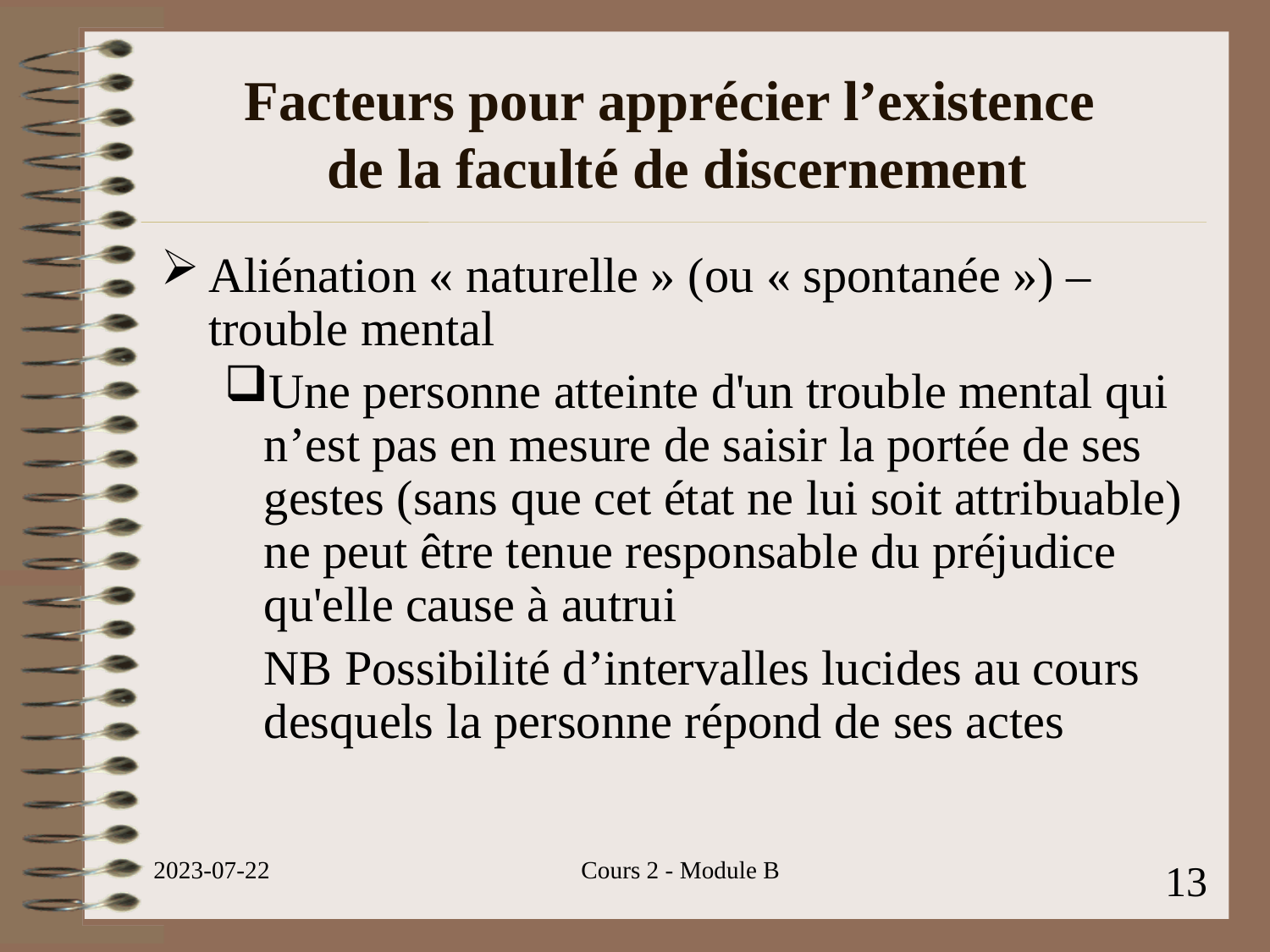

# Facteurs pour apprécier l’existence de la faculté de discernement
Aliénation « naturelle » (ou « spontanée ») – trouble mental
Une personne atteinte d'un trouble mental qui n’est pas en mesure de saisir la portée de ses gestes (sans que cet état ne lui soit attribuable) ne peut être tenue responsable du préjudice qu'elle cause à autrui
	NB Possibilité d’intervalles lucides au cours desquels la personne répond de ses actes
2023-07-22
Cours 2 - Module B
13